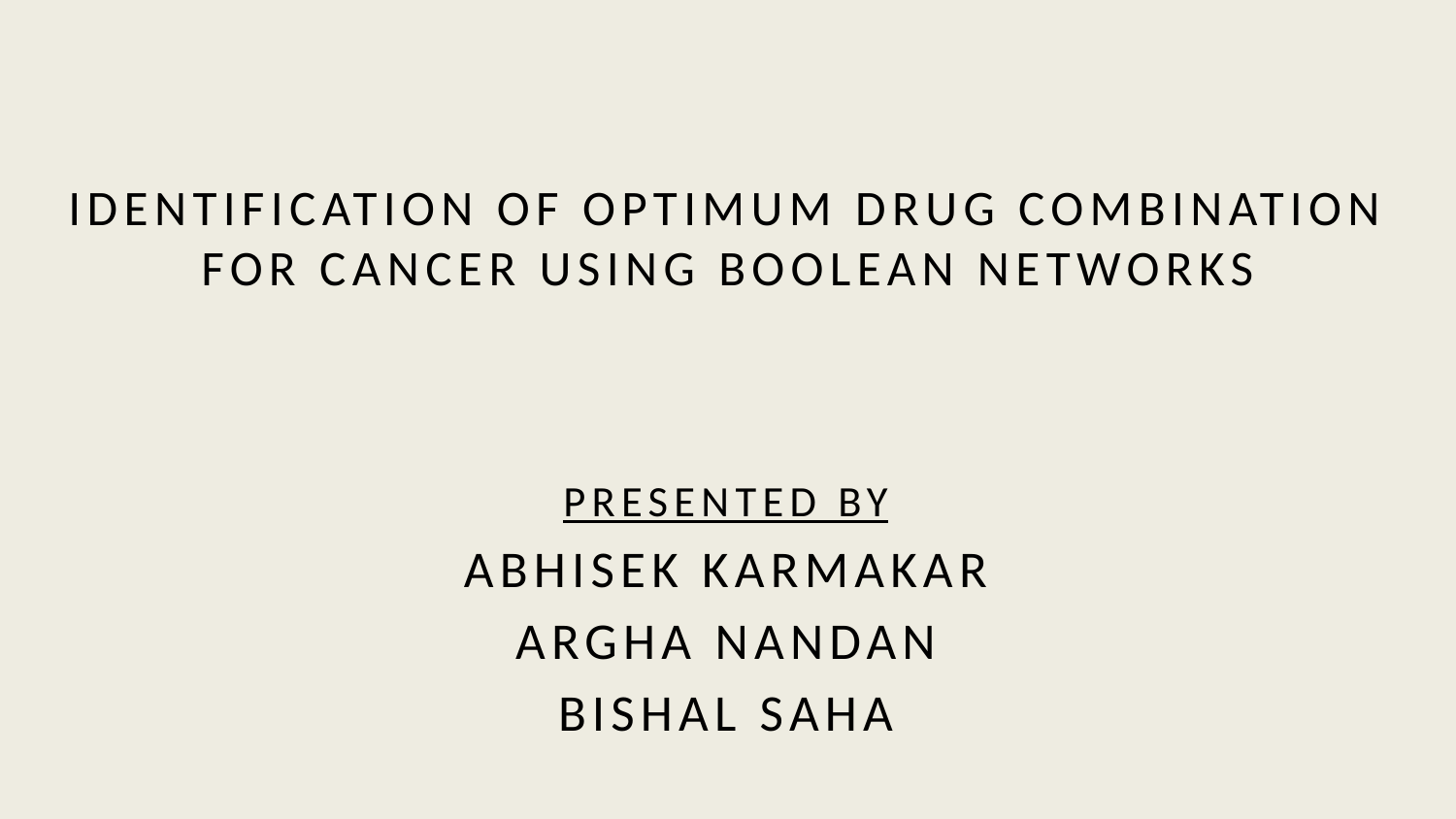

# IDENTIFICATION OF OPTIMUM DRUG COMBINATION FOR CANCER USING BOOLEAN NETWORKS
PRESENTED BY
ABHISEK KARMAKAR
ARGHA NANDAN
BISHAL SAHA